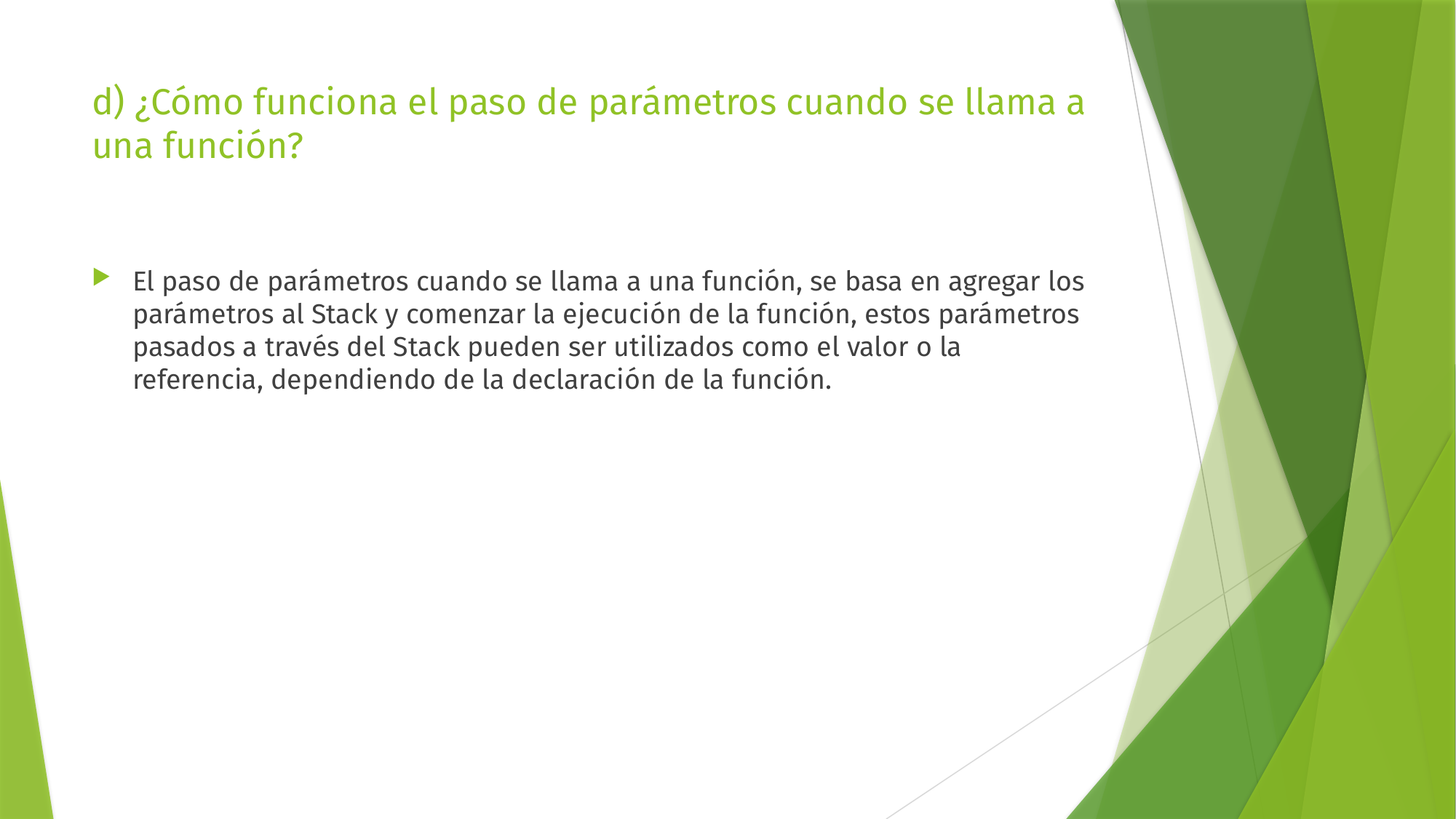

# d) ¿Cómo funciona el paso de parámetros cuando se llama a una función?
El paso de parámetros cuando se llama a una función, se basa en agregar los parámetros al Stack y comenzar la ejecución de la función, estos parámetros pasados a través del Stack pueden ser utilizados como el valor o la referencia, dependiendo de la declaración de la función.